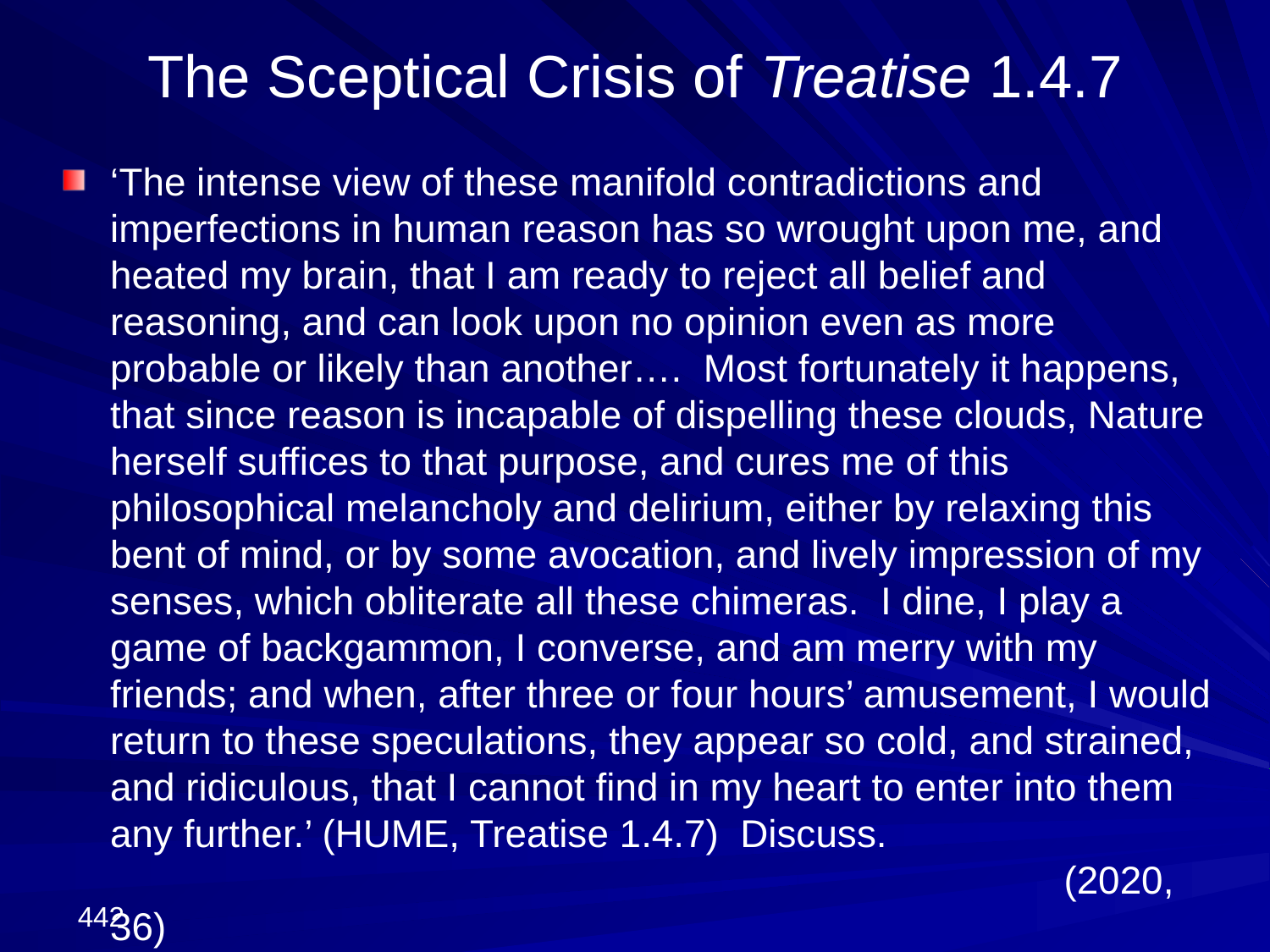

# The Sceptical Crisis of Treatise 1.4.7
‘The intense view of these manifold contradictions and imperfections in human reason has so wrought upon me, and heated my brain, that I am ready to reject all belief and reasoning, and can look upon no opinion even as more probable or likely than another….  Most fortunately it happens, that since reason is incapable of dispelling these clouds, Nature herself suffices to that purpose, and cures me of this philosophical melancholy and delirium, either by relaxing this bent of mind, or by some avocation, and lively impression of my senses, which obliterate all these chimeras.  I dine, I play a game of backgammon, I converse, and am merry with my friends; and when, after three or four hours’ amusement, I would return to these speculations, they appear so cold, and strained, and ridiculous, that I cannot find in my heart to enter into them any further.’ (HUME, Treatise 1.4.7)  Discuss.
							      (2020, 36)
442